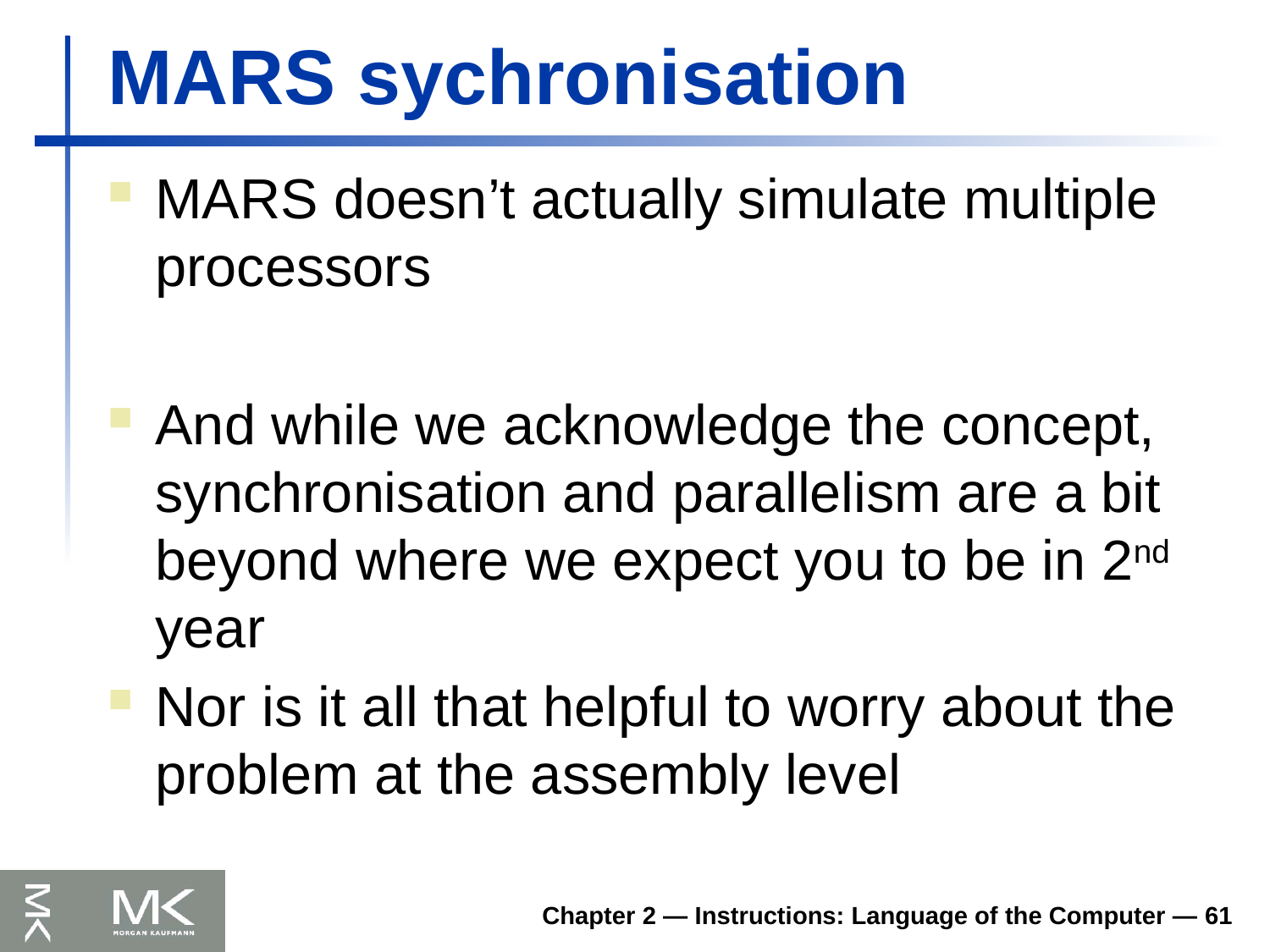

# MARS sychronisation
MARS doesn’t actually simulate multiple processors

And while we acknowledge the concept, synchronisation and parallelism are a bit beyond where we expect you to be in 2nd year
Nor is it all that helpful to worry about the problem at the assembly level
Chapter 2 — Instructions: Language of the Computer — 61